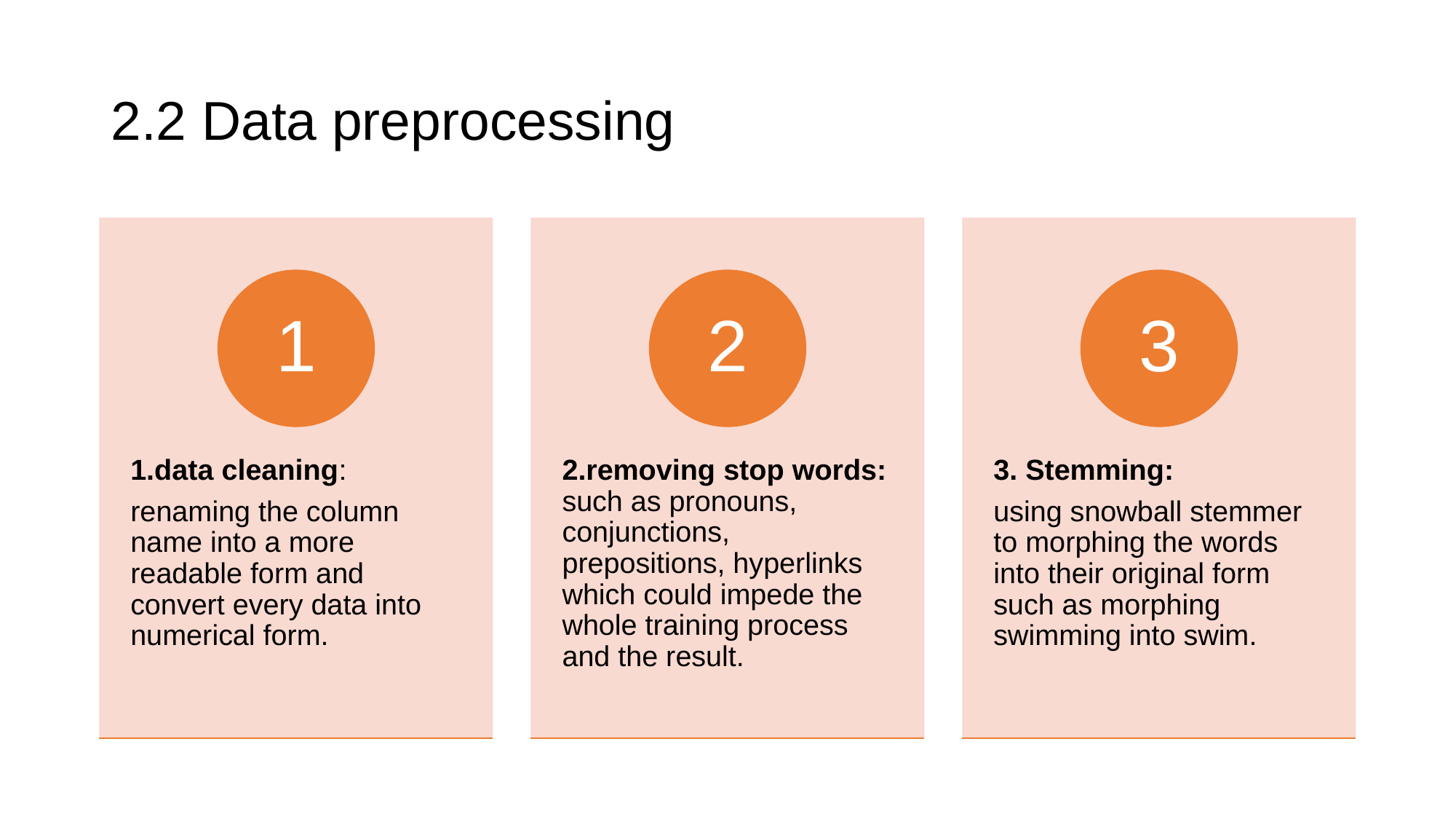

# 2.2 Data preprocessing
1.data cleaning:
renaming the column name into a more readable form and convert every data into numerical form.
1
2.removing stop words: such as pronouns, conjunctions, prepositions, hyperlinks which could impede the whole training process and the result.
2
3. Stemming:
using snowball stemmer to morphing the words into their original form such as morphing swimming into swim.
3